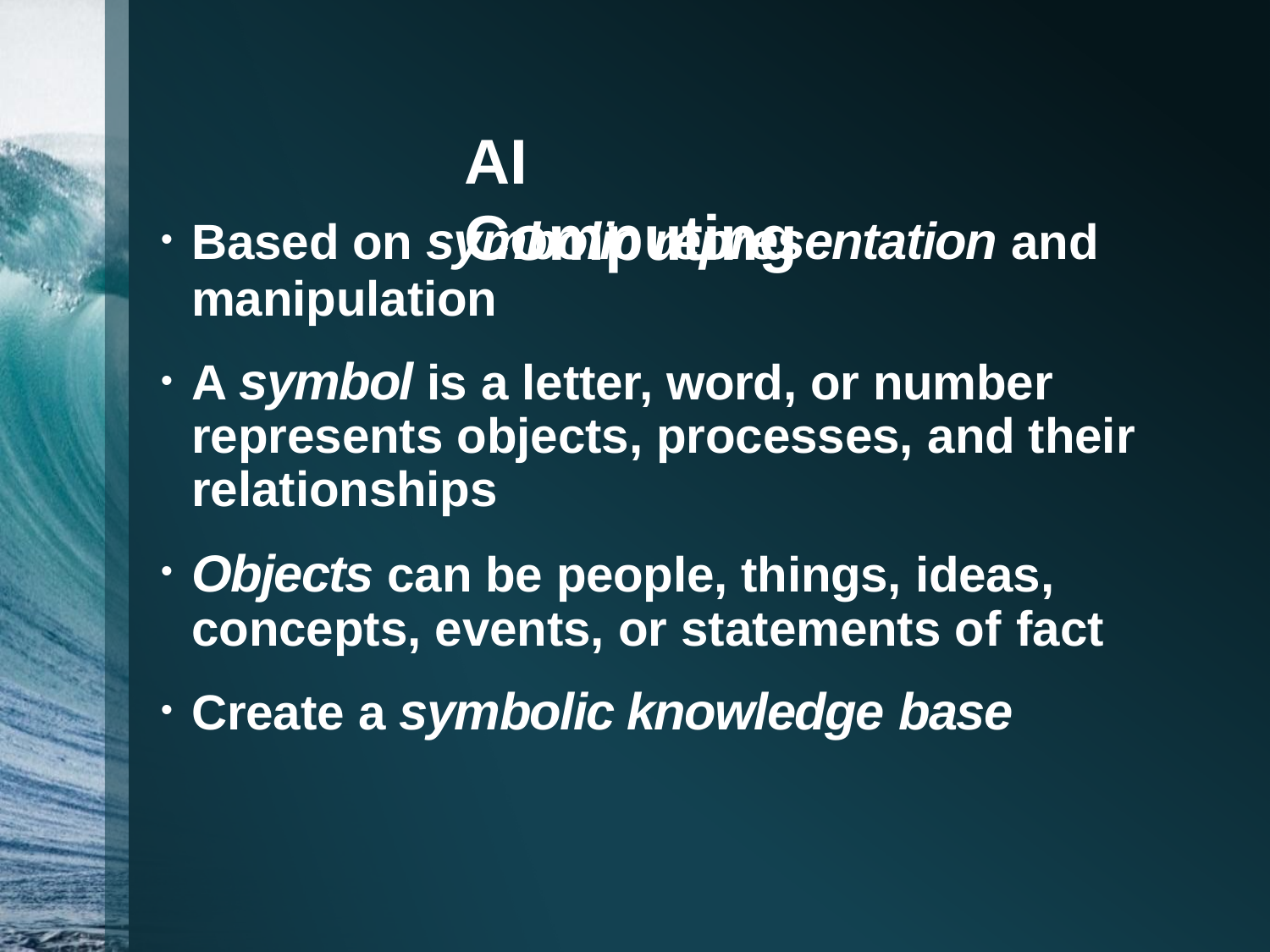

# AI Computing
Based on symbolic representation and
manipulation
A symbol is a letter, word, or number  represents objects, processes, and their  relationships
Objects can be people, things, ideas,  concepts, events, or statements of fact
Create a symbolic knowledge base